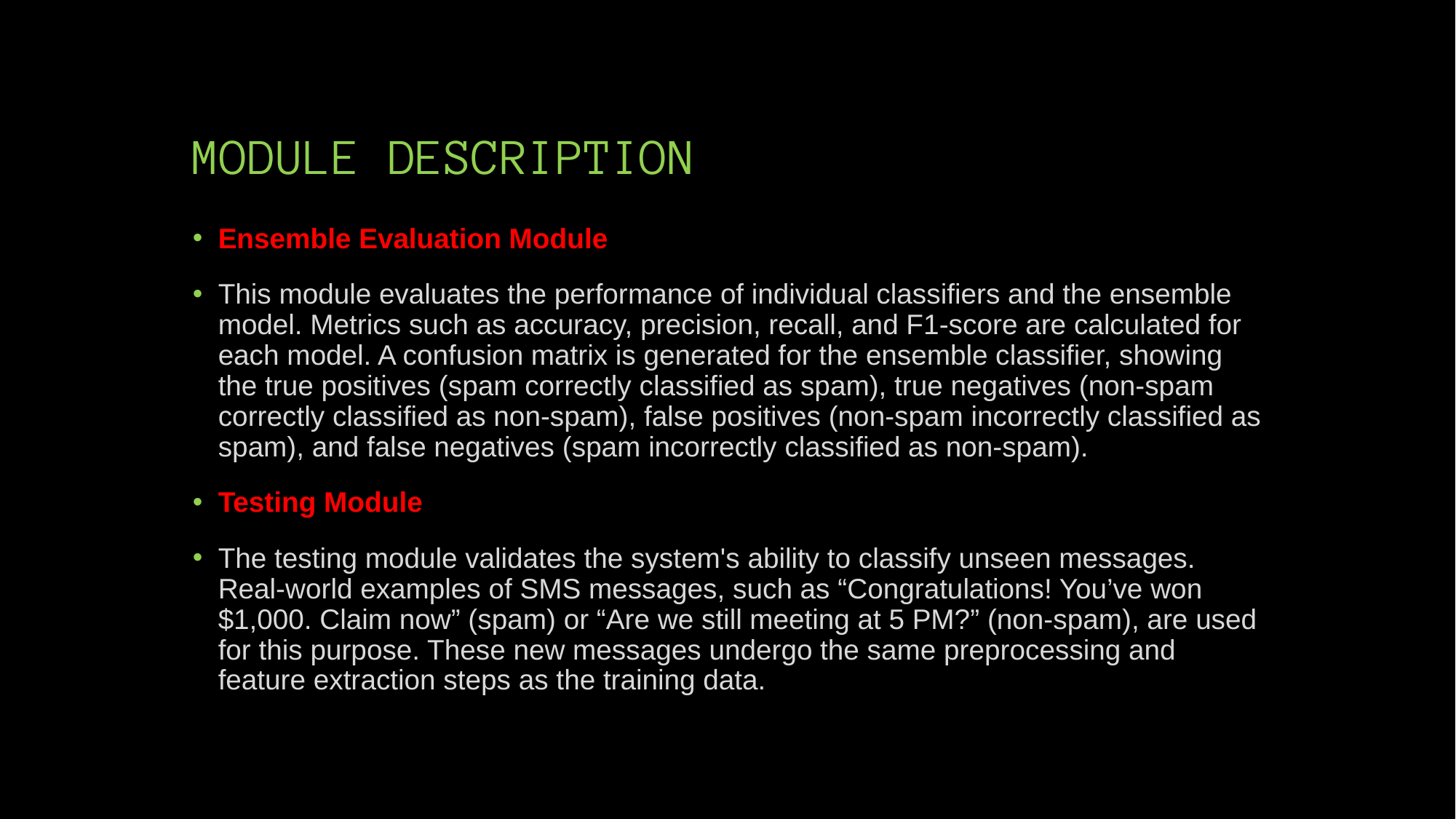

# MODULE DESCRIPTION
Ensemble Evaluation Module
This module evaluates the performance of individual classifiers and the ensemble model. Metrics such as accuracy, precision, recall, and F1-score are calculated for each model. A confusion matrix is generated for the ensemble classifier, showing the true positives (spam correctly classified as spam), true negatives (non-spam correctly classified as non-spam), false positives (non-spam incorrectly classified as spam), and false negatives (spam incorrectly classified as non-spam).
Testing Module
The testing module validates the system's ability to classify unseen messages. Real-world examples of SMS messages, such as “Congratulations! You’ve won $1,000. Claim now” (spam) or “Are we still meeting at 5 PM?” (non-spam), are used for this purpose. These new messages undergo the same preprocessing and feature extraction steps as the training data.